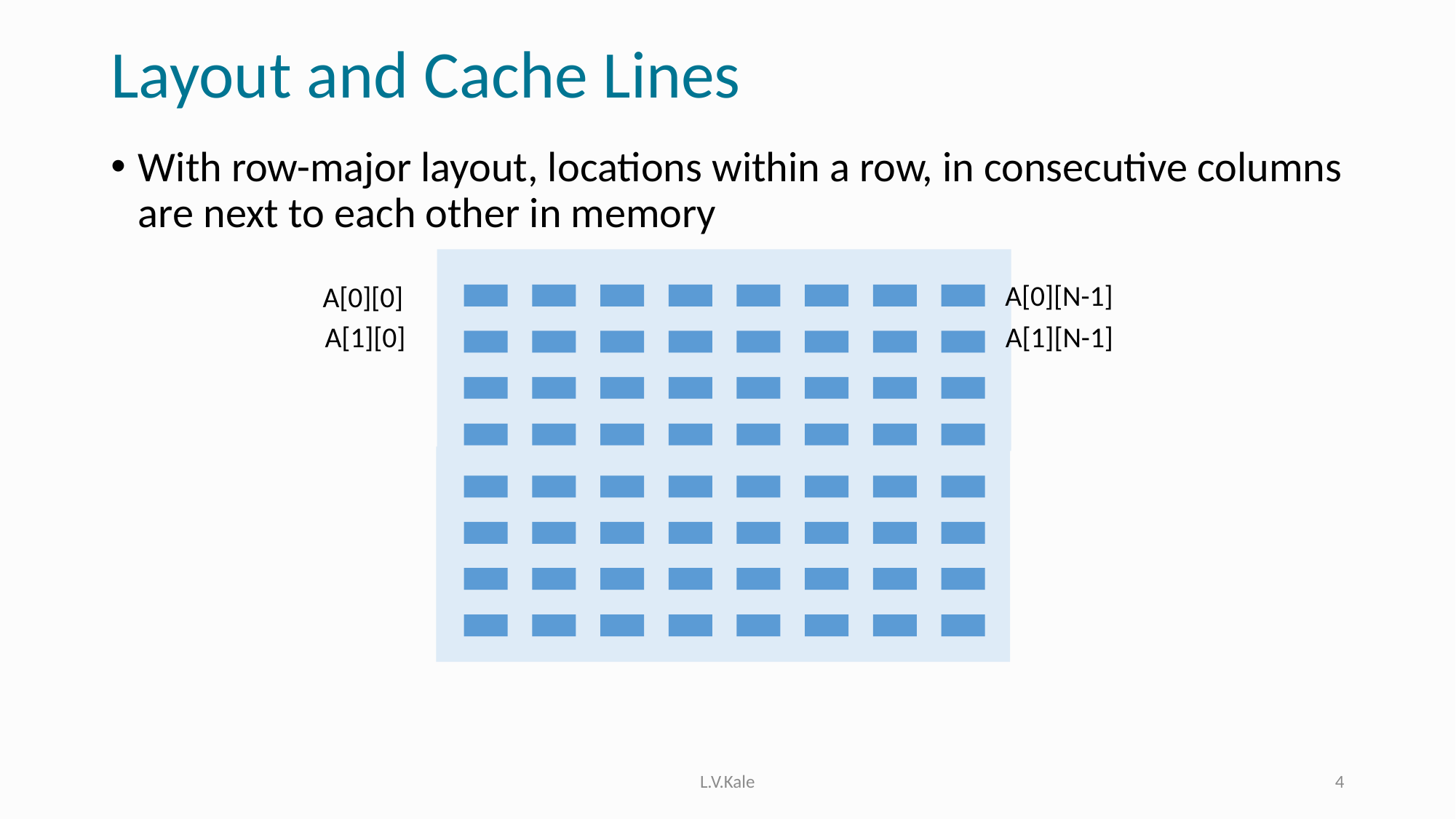

# Layout and Cache Lines
With row-major layout, locations within a row, in consecutive columns are next to each other in memory

A[0][N-1]
A[0][0]

A[1][0]
A[1][N-1]

L.V.Kale
4